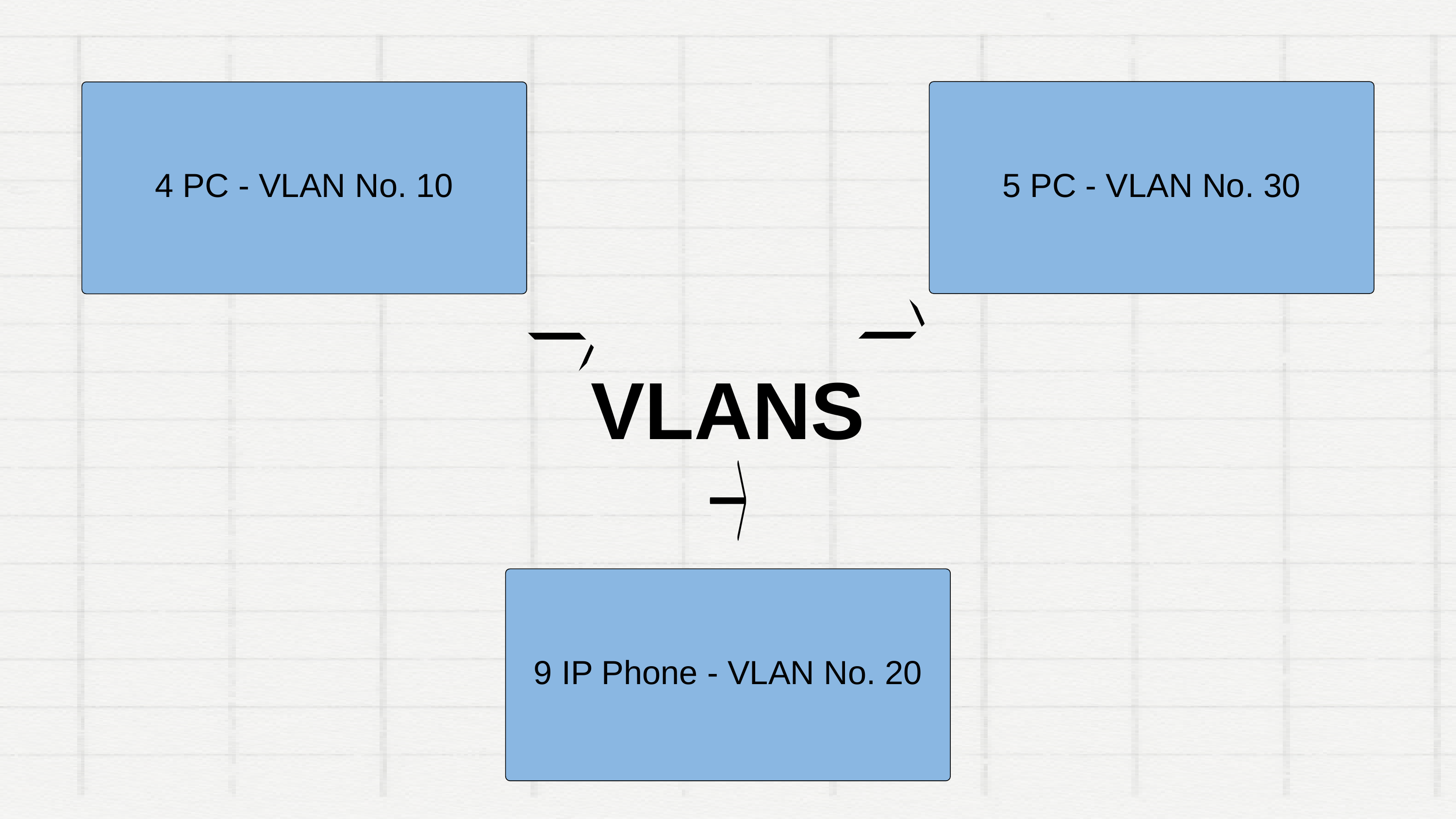

5 PC - VLAN No. 30

4 PC - VLAN No. 10

VLANS

9 IP Phone - VLAN No. 20